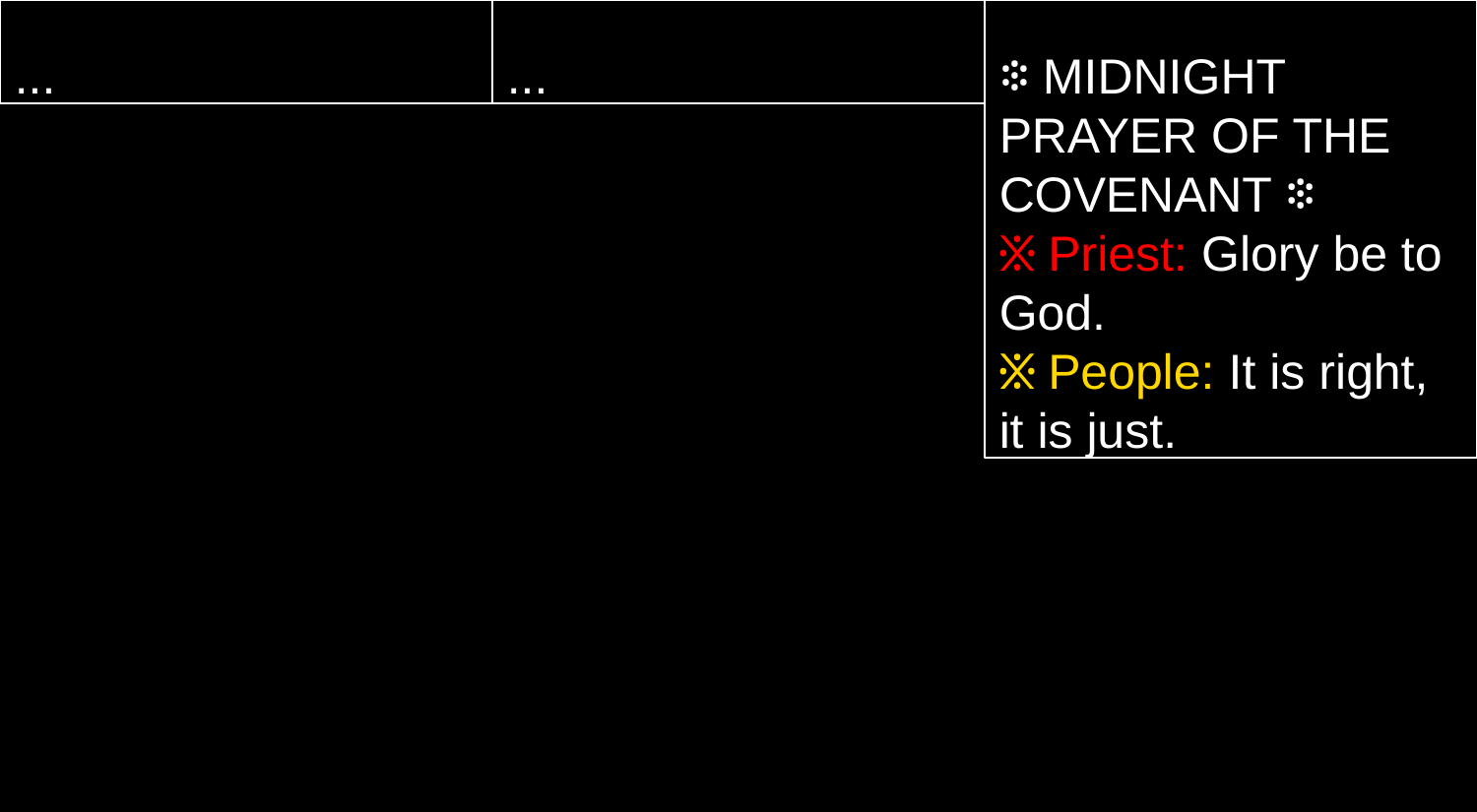

...

...

፨ MIDNIGHT PRAYER OF THE COVENANT ፨
፠ Priest: Glory be to God.
፠ People: It is right, it is just.